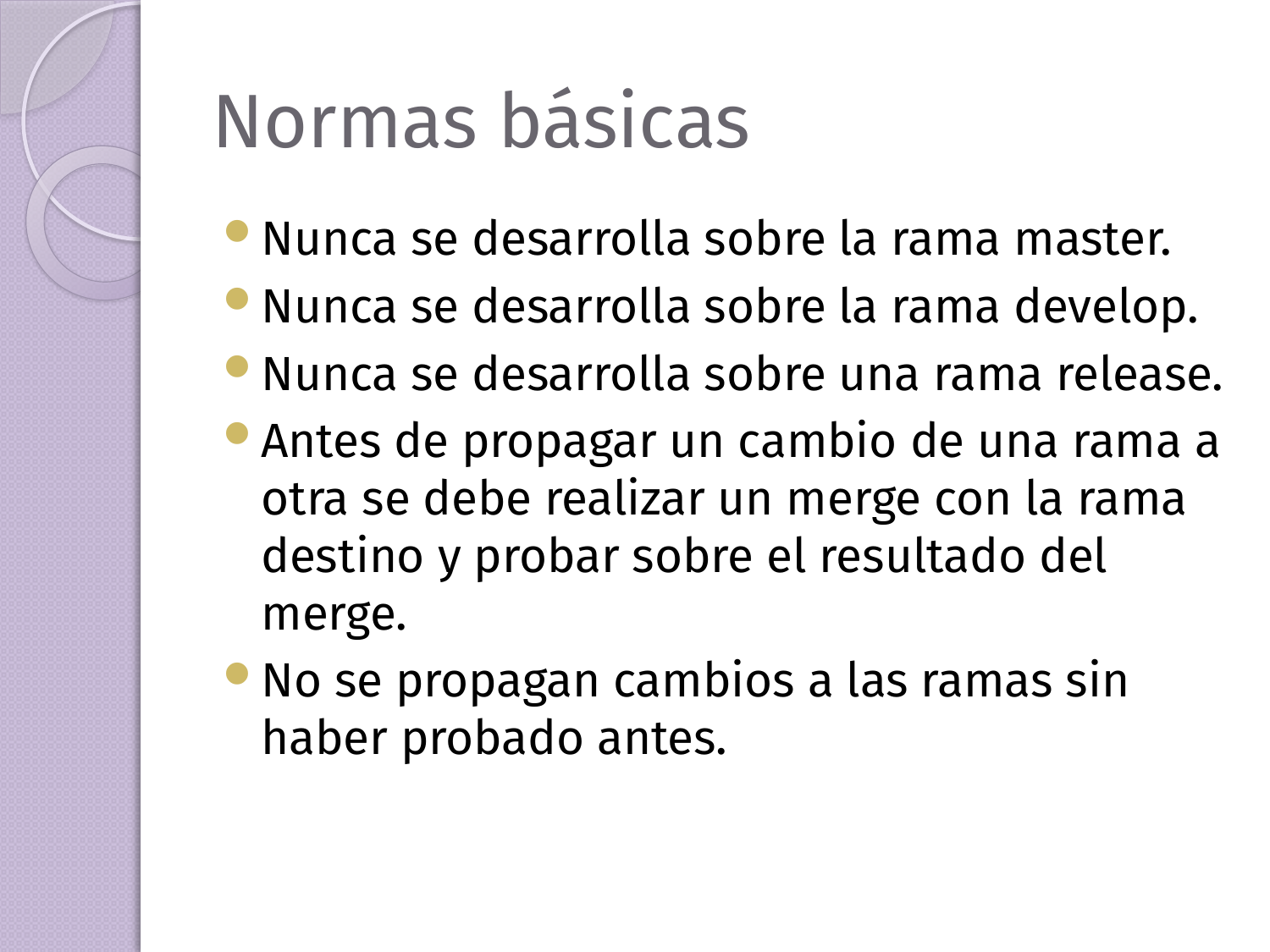

# Normas básicas
Nunca se desarrolla sobre la rama master.
Nunca se desarrolla sobre la rama develop.
Nunca se desarrolla sobre una rama release.
Antes de propagar un cambio de una rama a otra se debe realizar un merge con la rama destino y probar sobre el resultado del merge.
No se propagan cambios a las ramas sin haber probado antes.